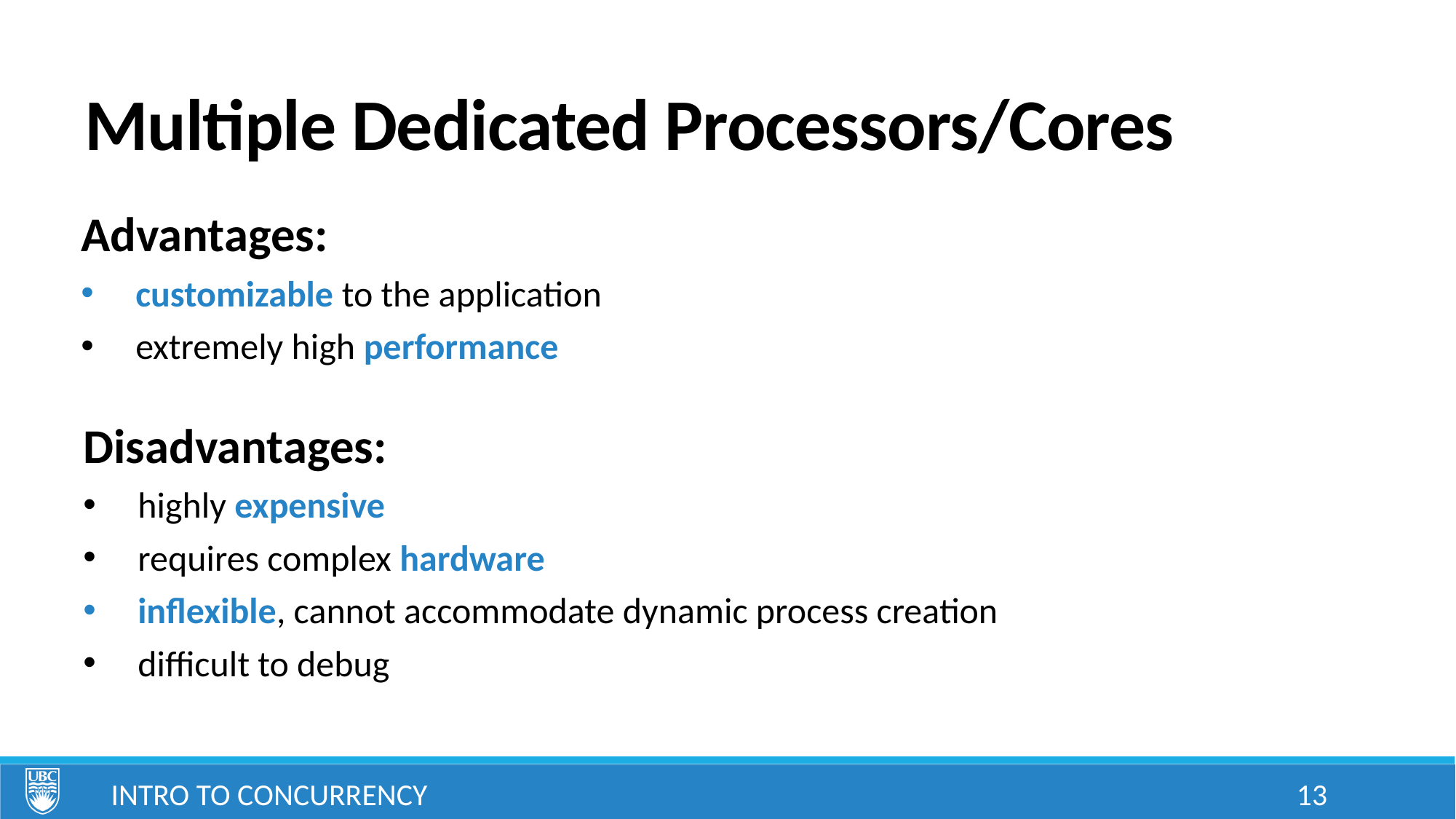

# Multiple Dedicated Processors/Cores
Advantages:
customizable to the application
extremely high performance
Disadvantages:
highly expensive
requires complex hardware
inflexible, cannot accommodate dynamic process creation
difficult to debug
Intro to Concurrency
13